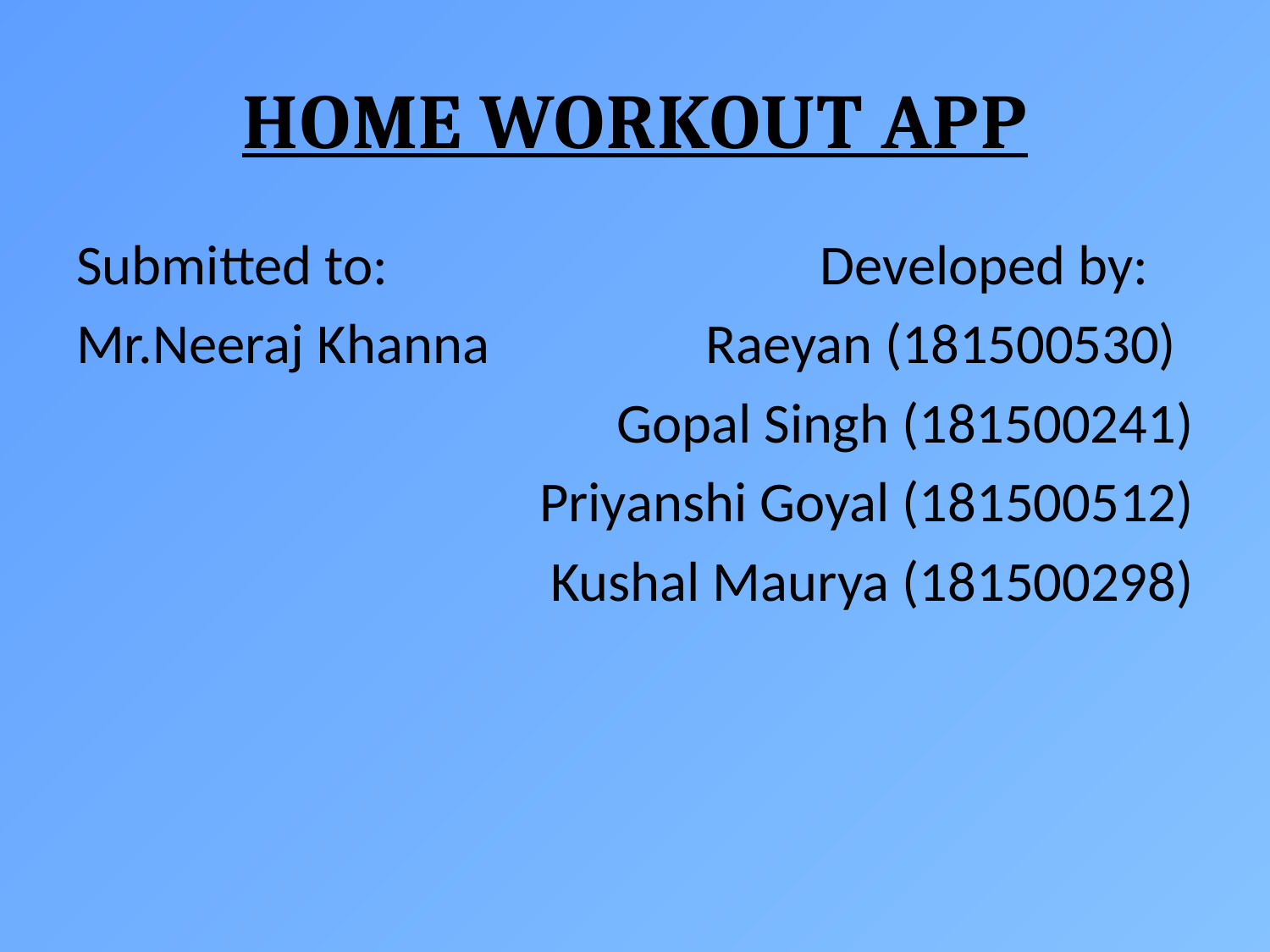

# HOME WORKOUT APP
Submitted to:                                  Developed by:
Mr.Neeraj Khanna                 Raeyan (181500530)
Gopal Singh (181500241)
Priyanshi Goyal (181500512)
Kushal Maurya (181500298)